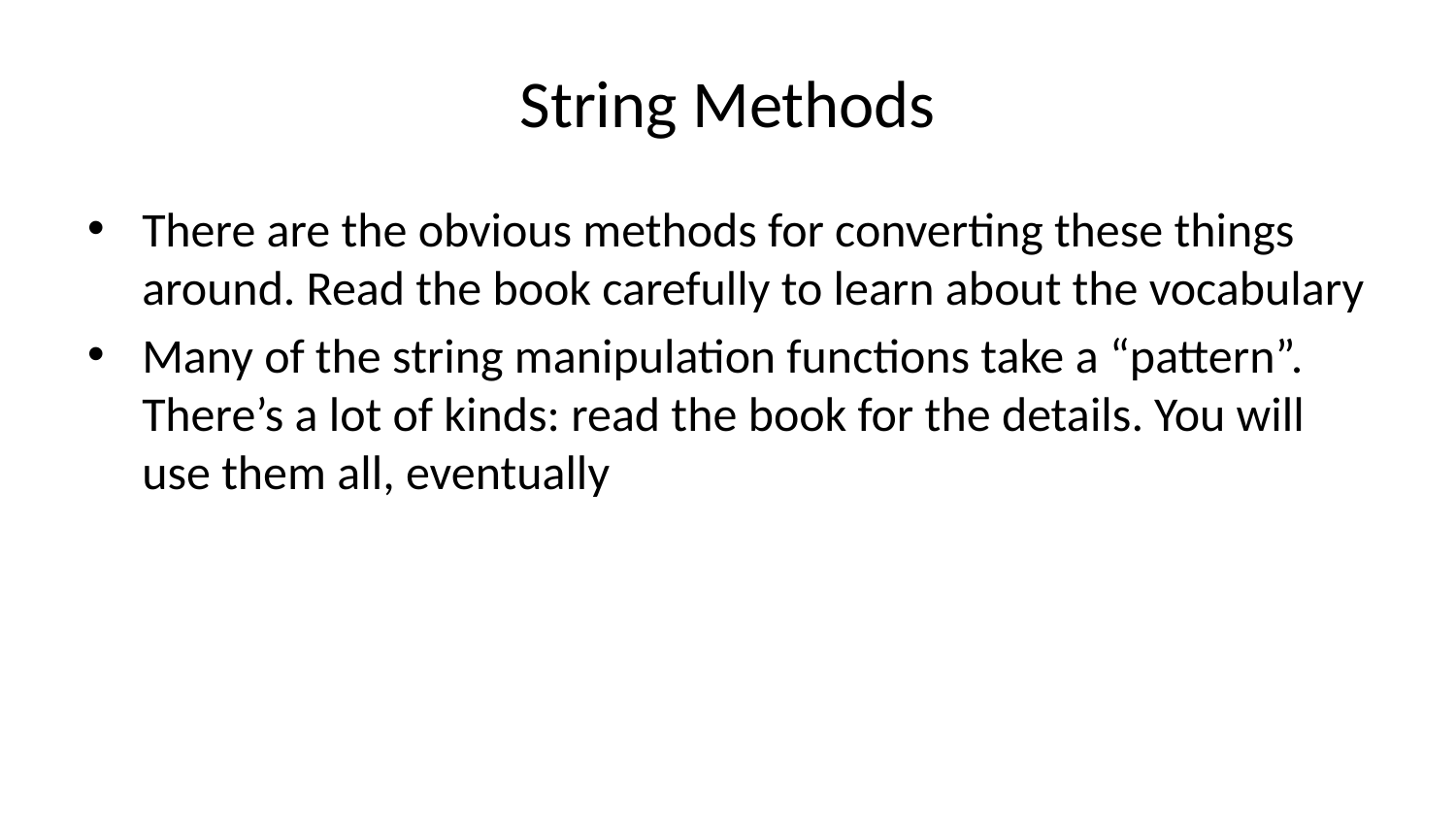

# String Methods
There are the obvious methods for converting these things around. Read the book carefully to learn about the vocabulary
Many of the string manipulation functions take a “pattern”. There’s a lot of kinds: read the book for the details. You will use them all, eventually